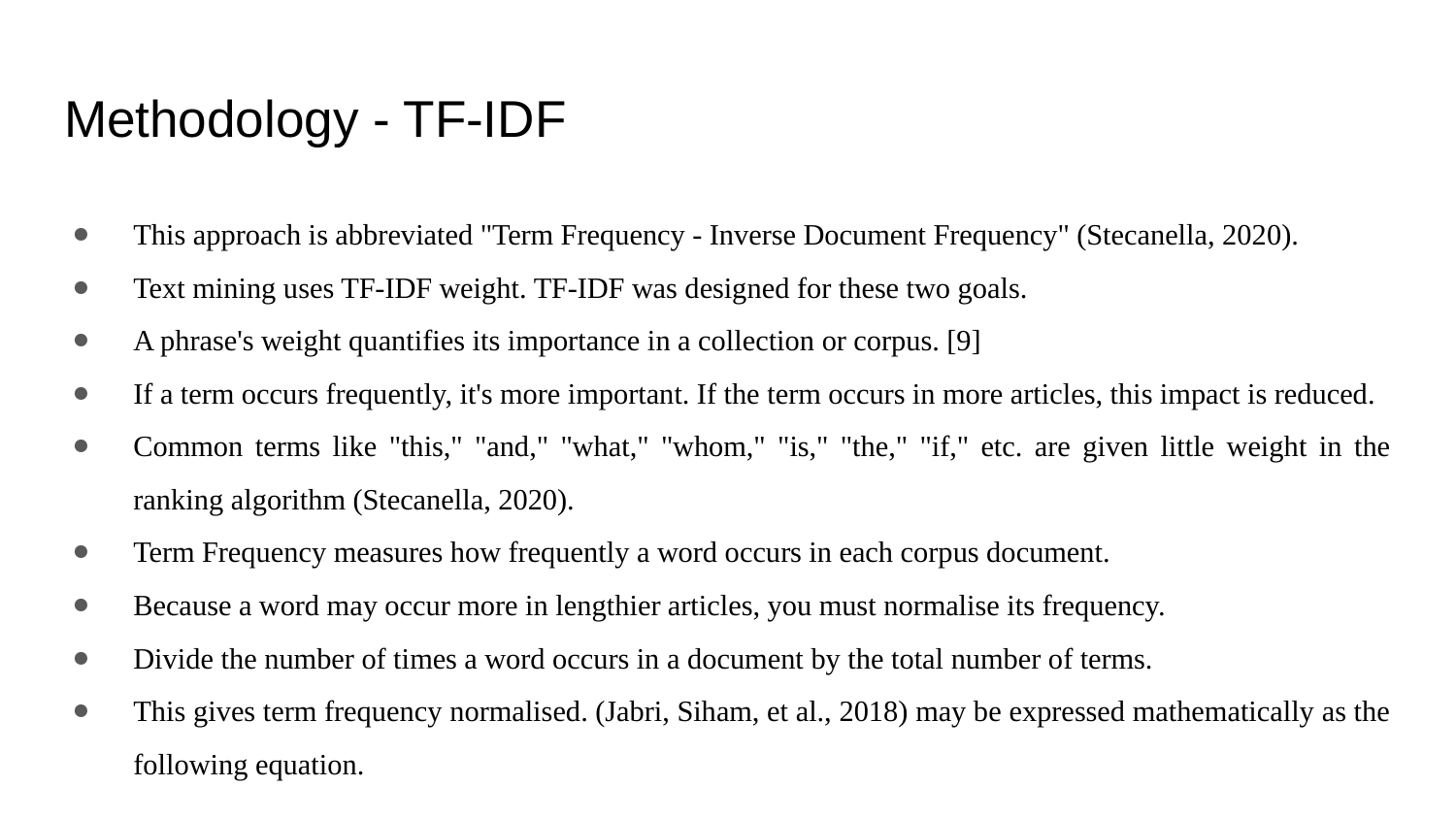

# Methodology - TF-IDF
This approach is abbreviated "Term Frequency - Inverse Document Frequency" (Stecanella, 2020).
Text mining uses TF-IDF weight. TF-IDF was designed for these two goals.
A phrase's weight quantifies its importance in a collection or corpus. [9]
If a term occurs frequently, it's more important. If the term occurs in more articles, this impact is reduced.
Common terms like "this," "and," "what," "whom," "is," "the," "if," etc. are given little weight in the ranking algorithm (Stecanella, 2020).
Term Frequency measures how frequently a word occurs in each corpus document.
Because a word may occur more in lengthier articles, you must normalise its frequency.
Divide the number of times a word occurs in a document by the total number of terms.
This gives term frequency normalised. (Jabri, Siham, et al., 2018) may be expressed mathematically as the following equation.